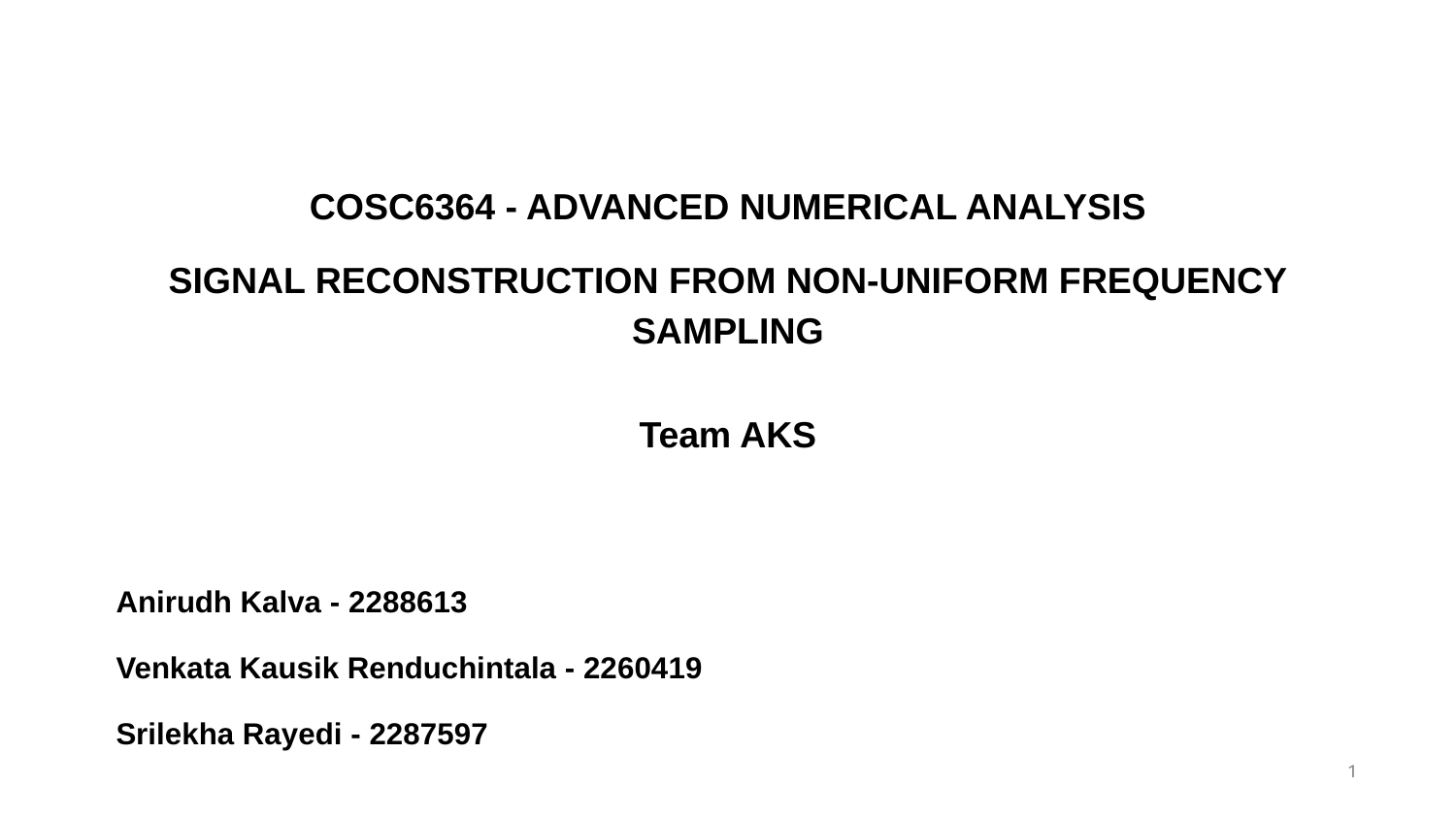

COSC6364 - ADVANCED NUMERICAL ANALYSIS
SIGNAL RECONSTRUCTION FROM NON-UNIFORM FREQUENCY SAMPLING
Team AKS
Anirudh Kalva - 2288613
Venkata Kausik Renduchintala - 2260419
Srilekha Rayedi - 2287597
1